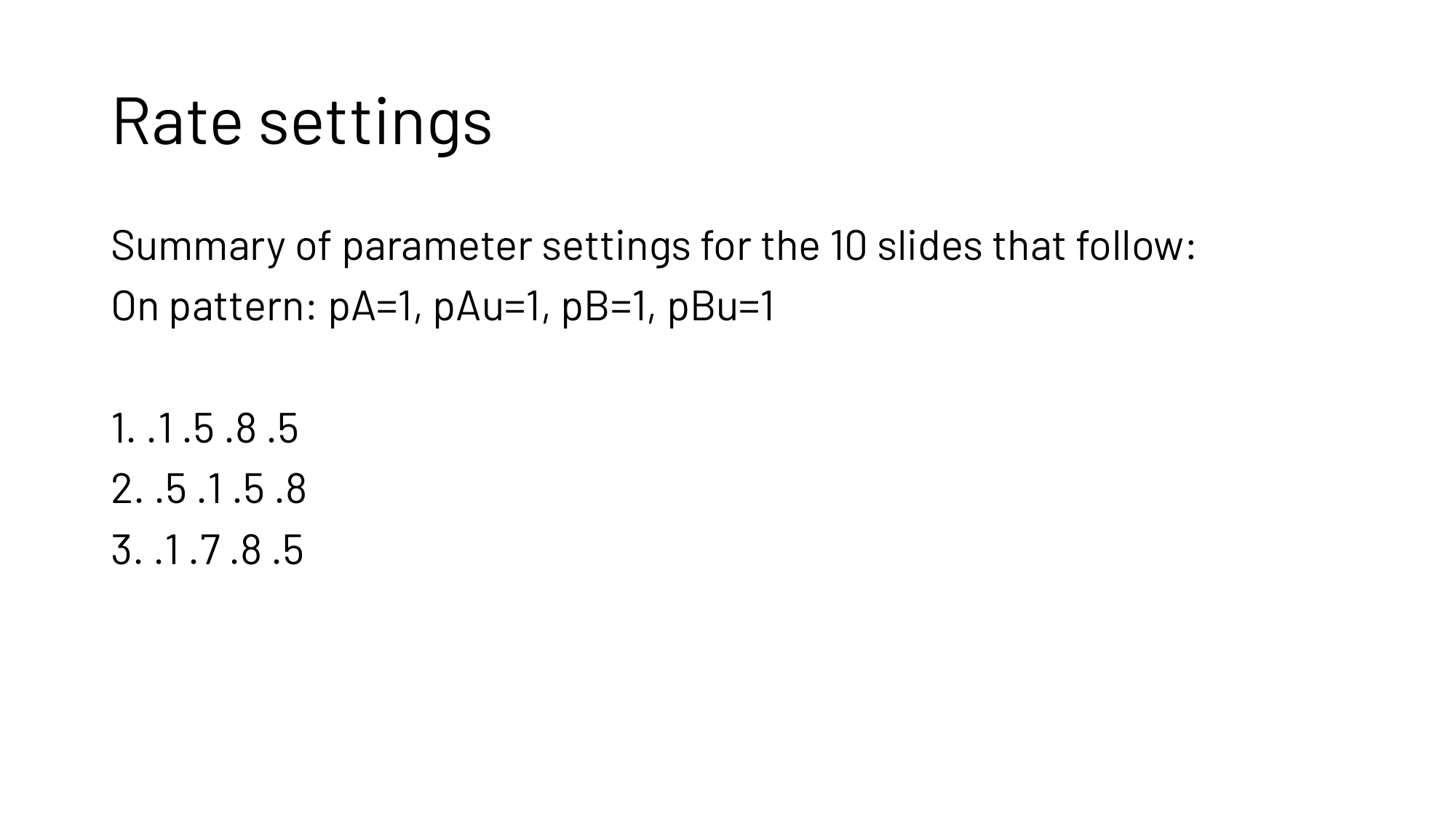

# Rate settings
Summary of parameter settings for the 10 slides that follow:
On pattern: pA=1, pAu=1, pB=1, pBu=1

1. .1 .5 .8 .5
2. .5 .1 .5 .8
3. .1 .7 .8 .5